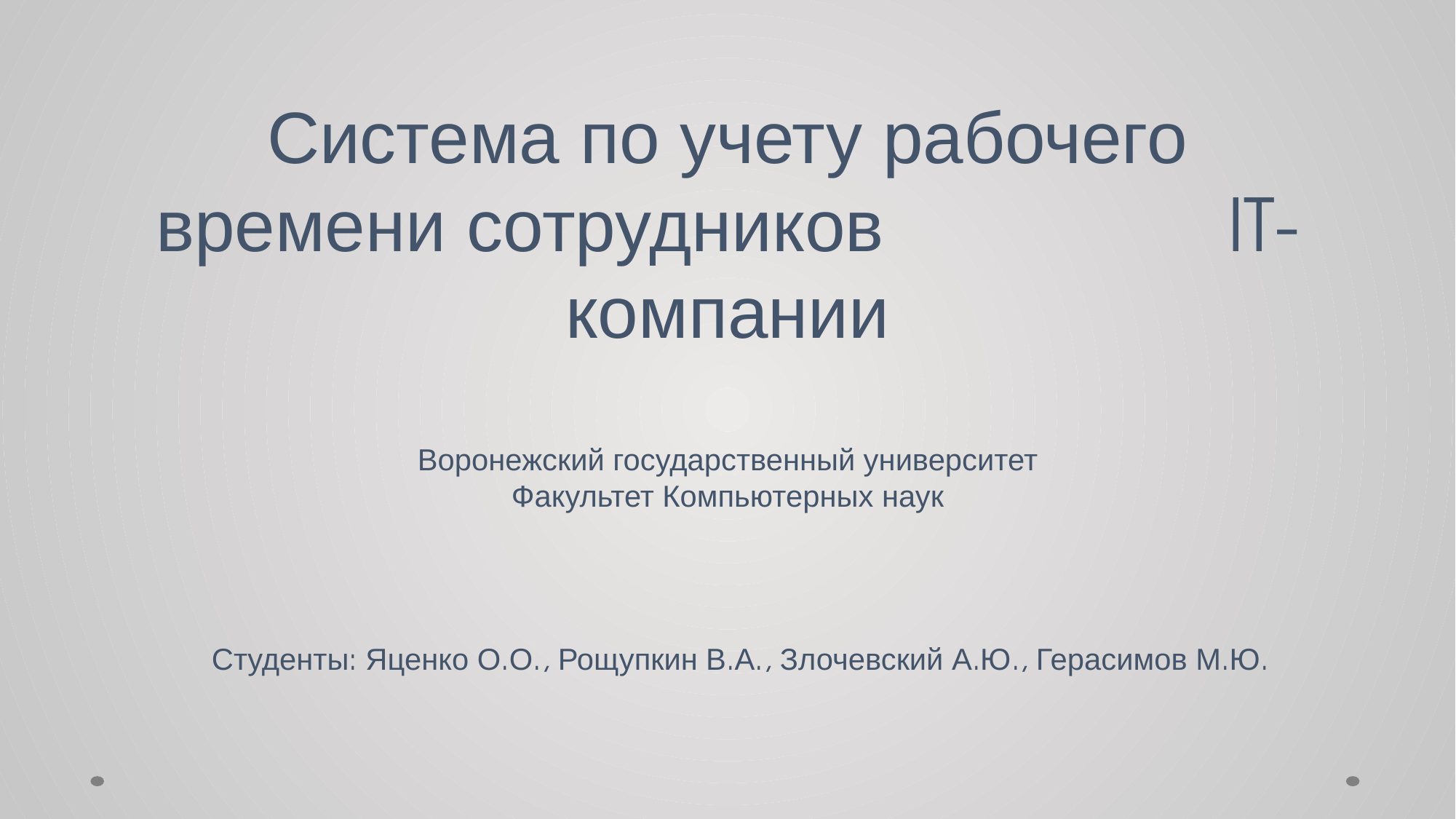

# Система по учету рабочего времени сотрудников                 IT-компании Воронежский государственный университет Факультет Компьютерных наук

Студенты: Яценко О.О., Рощупкин В.А., Злочевский А.Ю., Герасимов М.Ю.